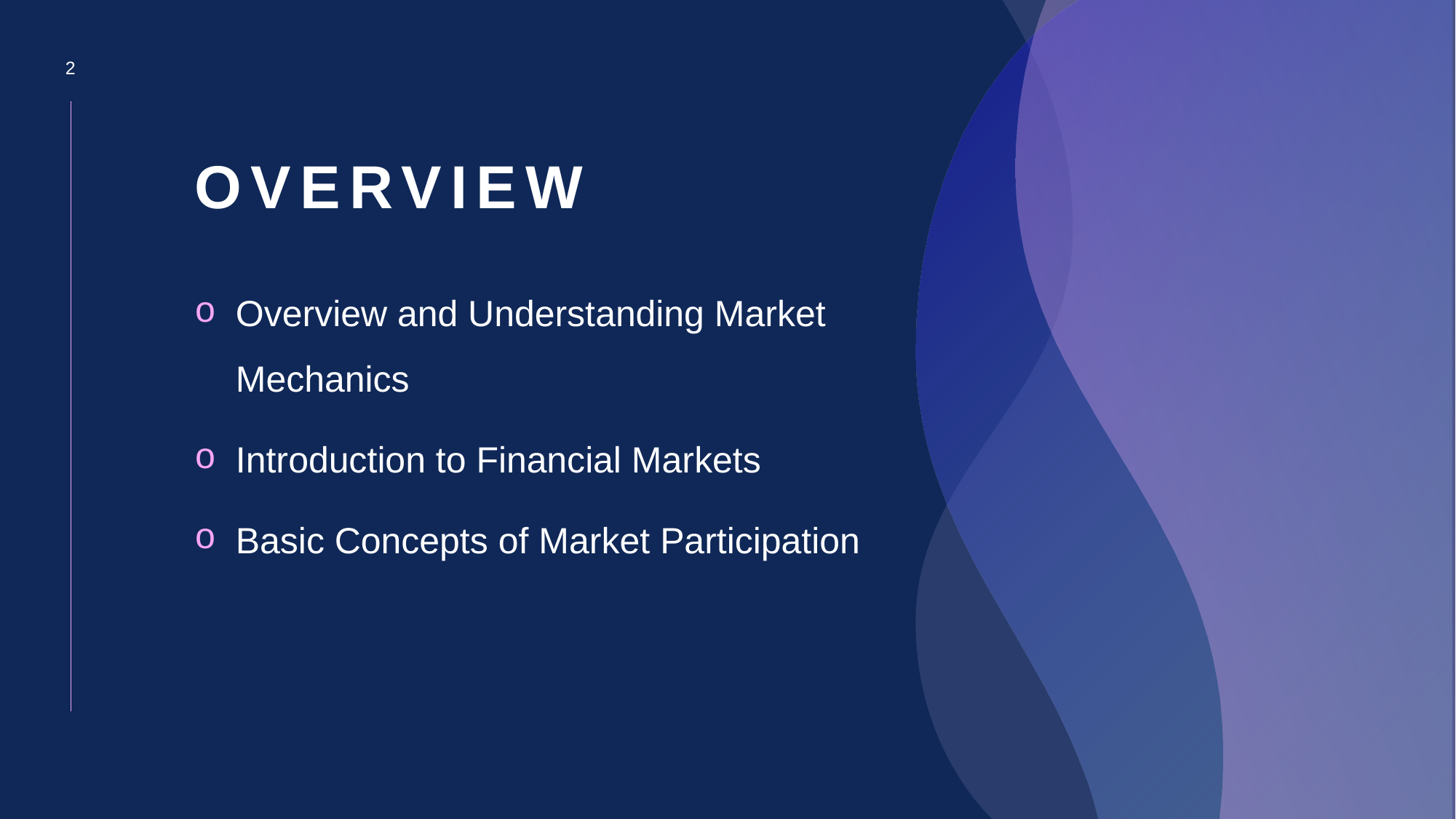

2
# Overview
Overview and Understanding Market Mechanics
Introduction to Financial Markets
Basic Concepts of Market Participation